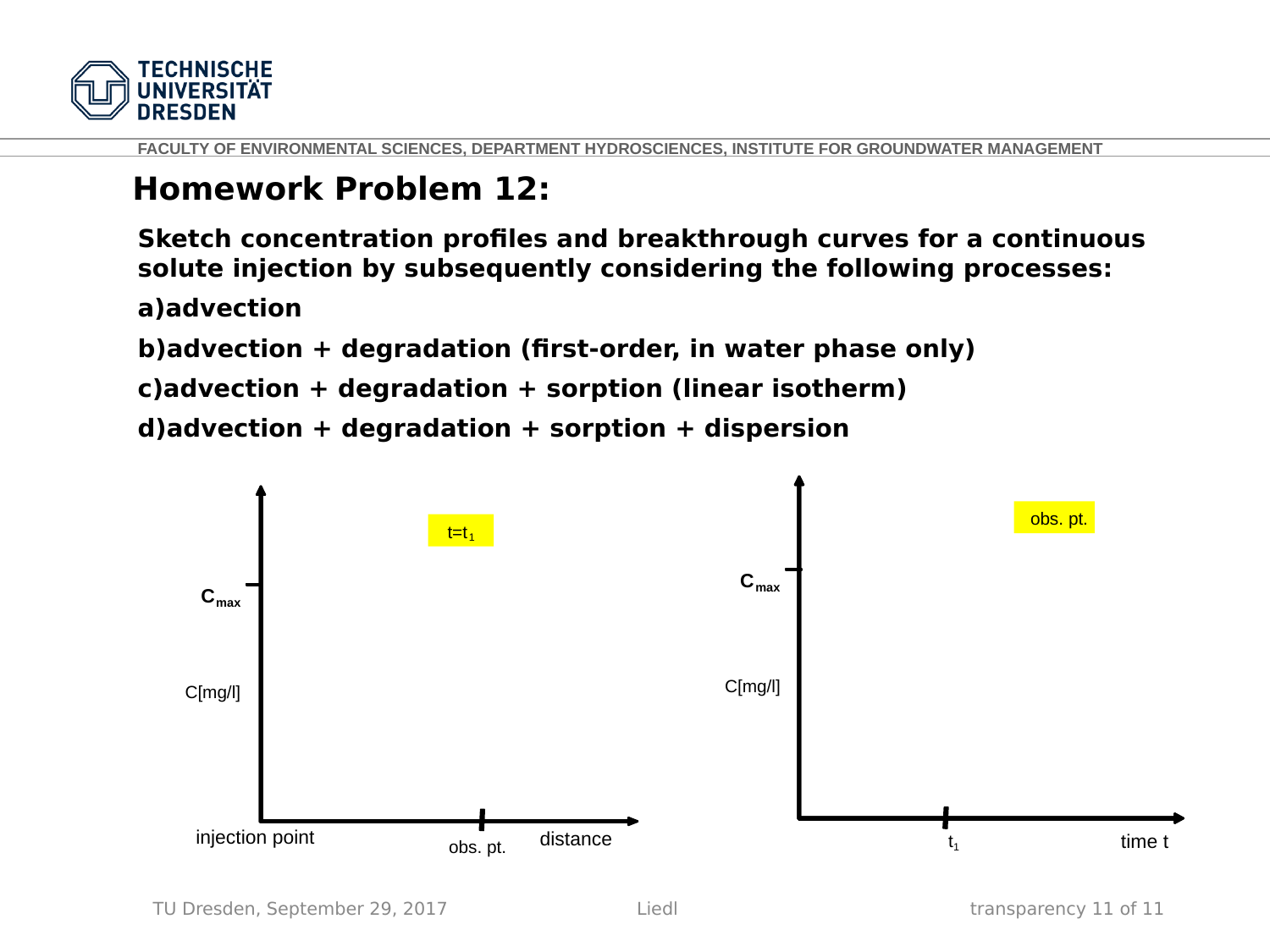

Homework Problem 12:
Sketch concentration profiles and breakthrough curves for a continuous solute injection by subsequently considering the following processes:
advection
advection + degradation (first-order, in water phase only)
advection + degradation + sorption (linear isotherm)
advection + degradation + sorption + dispersion

obs. pt.
C

max
C[mg/l]

time t
t
1

t=t
1
C

max
C[mg/l]

injection point
distance
obs. pt.